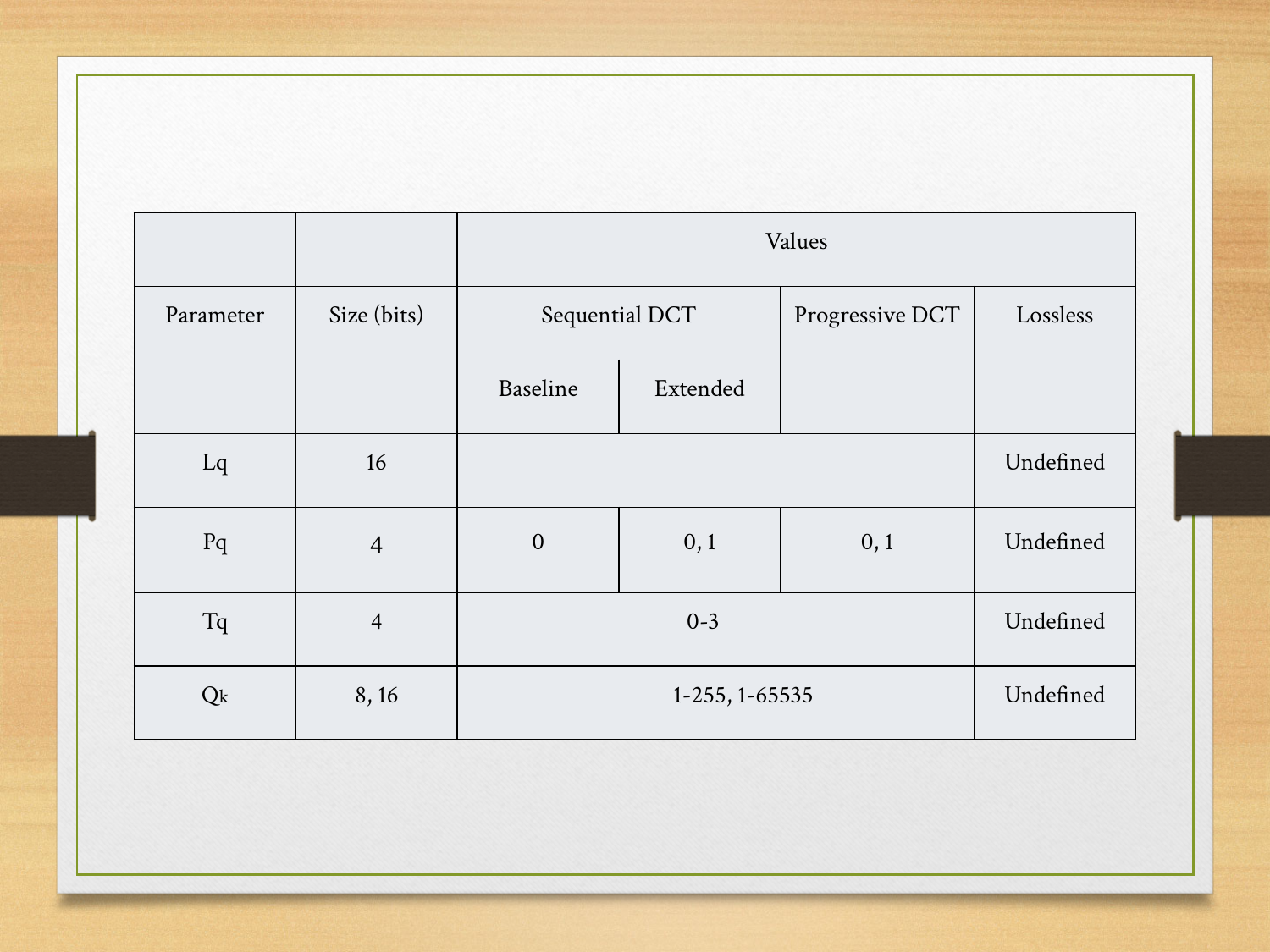

|  |  | Values |  |  |  |
| --- | --- | --- | --- | --- | --- |
| Parameter | Size (bits) | Sequential DCT |  | Progressive DCT | Lossless |
|  |  | Baseline | Extended |  |  |
| Lq | 16 |  |  |  | Undefined |
| Pq | 4 | 0 | 0, 1 | 0, 1 | Undefined |
| Tq | 4 | 0-3 |  |  | Undefined |
| Qk | 8, 16 | 1-255, 1-65535 |  |  | Undefined |